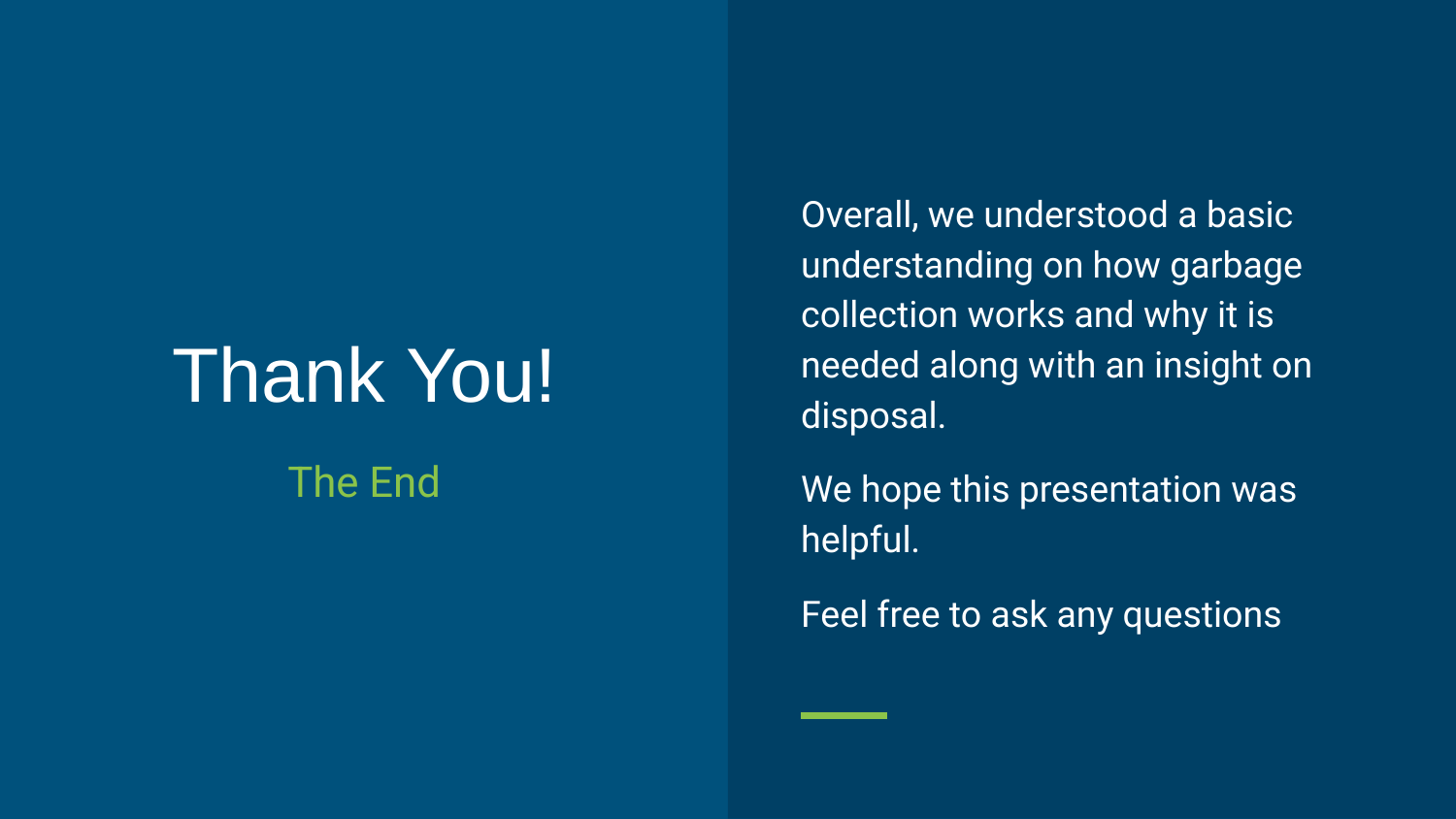

Overall, we understood a basic understanding on how garbage collection works and why it is needed along with an insight on disposal.
We hope this presentation was helpful.
Feel free to ask any questions
# Thank You!
The End